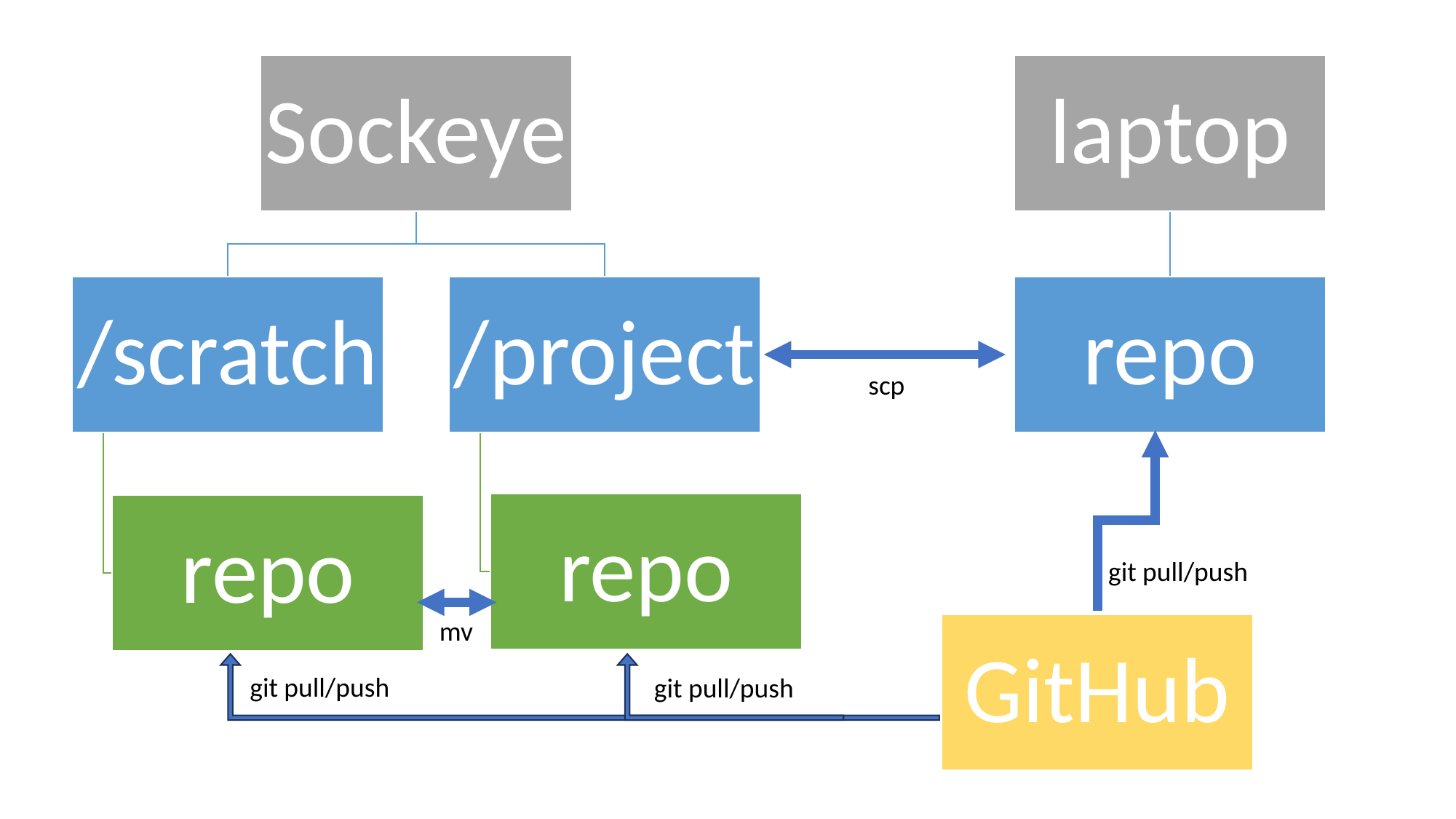

Sockeye
/scratch
repo
/project
repo
GitHub
laptop
repo

scp
git pull/push

mv
git pull/push
git pull/push